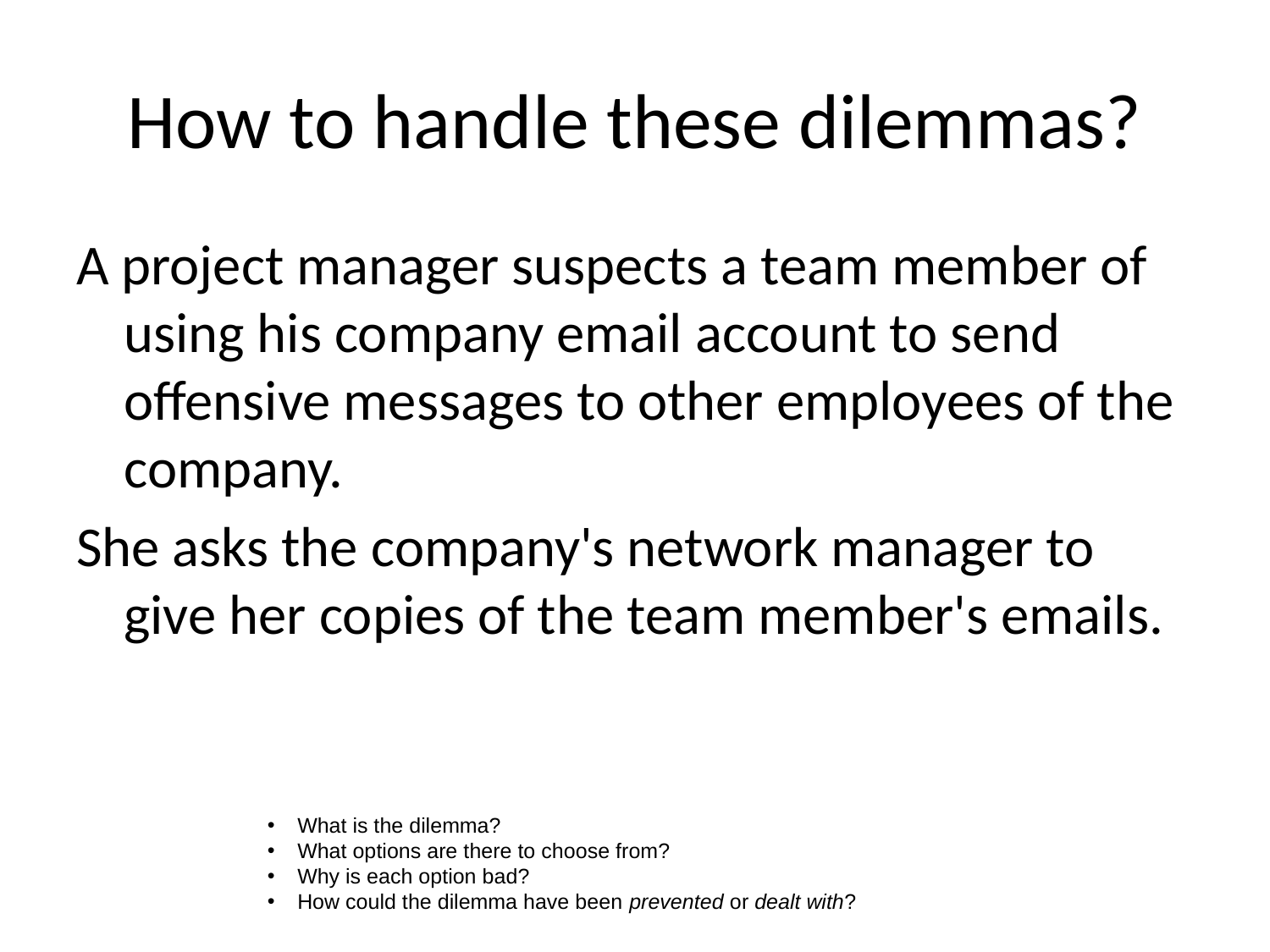

# How to handle these dilemmas?
A project manager suspects a team member of using his company email account to send offensive messages to other employees of the company.
She asks the company's network manager to give her copies of the team member's emails.
What is the dilemma?
What options are there to choose from?
Why is each option bad?
How could the dilemma have been prevented or dealt with?